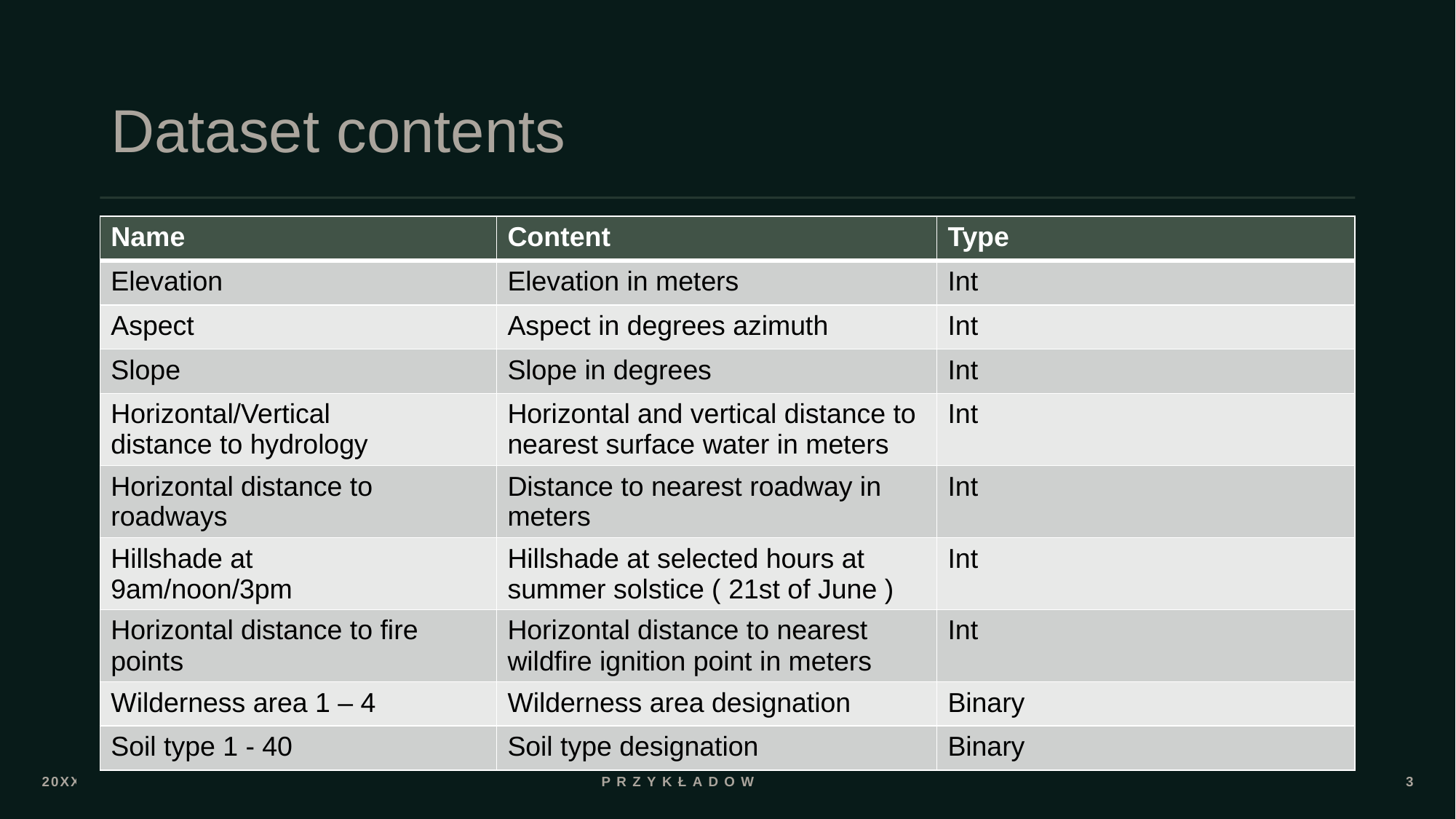

# Dataset contents
| Name | Content | Type |
| --- | --- | --- |
| Elevation | Elevation in meters | Int |
| Aspect | Aspect in degrees azimuth | Int |
| Slope | Slope in degrees | Int |
| Horizontal/Vertical distance to hydrology | Horizontal and vertical distance to nearest surface water in meters | Int |
| Horizontal distance to roadways | Distance to nearest roadway in meters | Int |
| Hillshade at 9am/noon/3pm | Hillshade at selected hours at summer solstice ( 21st of June ) | Int |
| Horizontal distance to fire points | Horizontal distance to nearest wildfire ignition point in meters | Int |
| Wilderness area 1 – 4 | Wilderness area designation | Binary |
| Soil type 1 - 40 | Soil type designation | Binary |
20XX
Przykładowy tekst
3